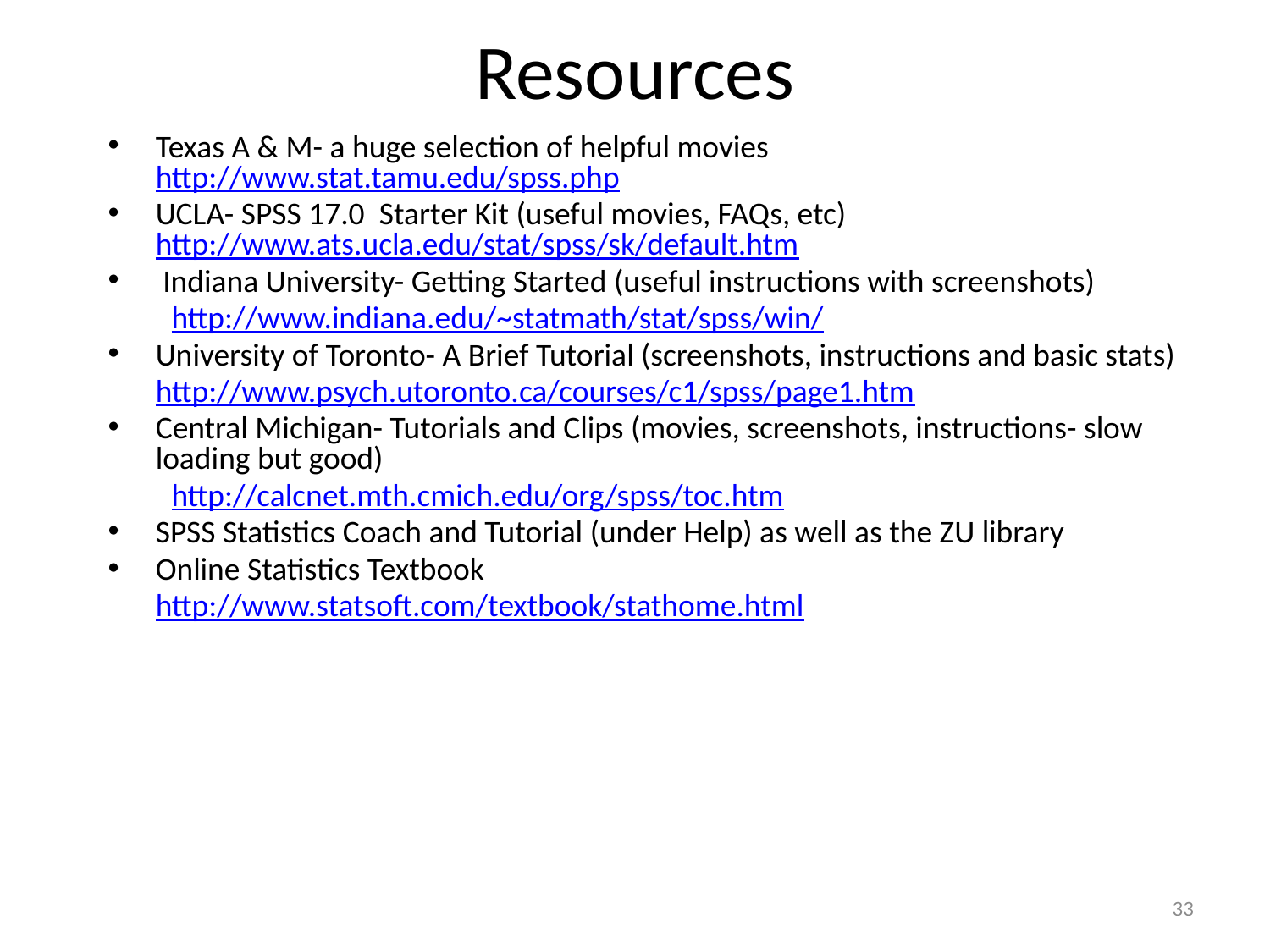

# Resources
Texas A & M- a huge selection of helpful movies http://www.stat.tamu.edu/spss.php
UCLA- SPSS 17.0  Starter Kit (useful movies, FAQs, etc) http://www.ats.ucla.edu/stat/spss/sk/default.htm
 Indiana University- Getting Started (useful instructions with screenshots)
http://www.indiana.edu/~statmath/stat/spss/win/
University of Toronto- A Brief Tutorial (screenshots, instructions and basic stats)
	http://www.psych.utoronto.ca/courses/c1/spss/page1.htm
Central Michigan- Tutorials and Clips (movies, screenshots, instructions- slow loading but good)
http://calcnet.mth.cmich.edu/org/spss/toc.htm
SPSS Statistics Coach and Tutorial (under Help) as well as the ZU library
Online Statistics Textbook
	http://www.statsoft.com/textbook/stathome.html

33